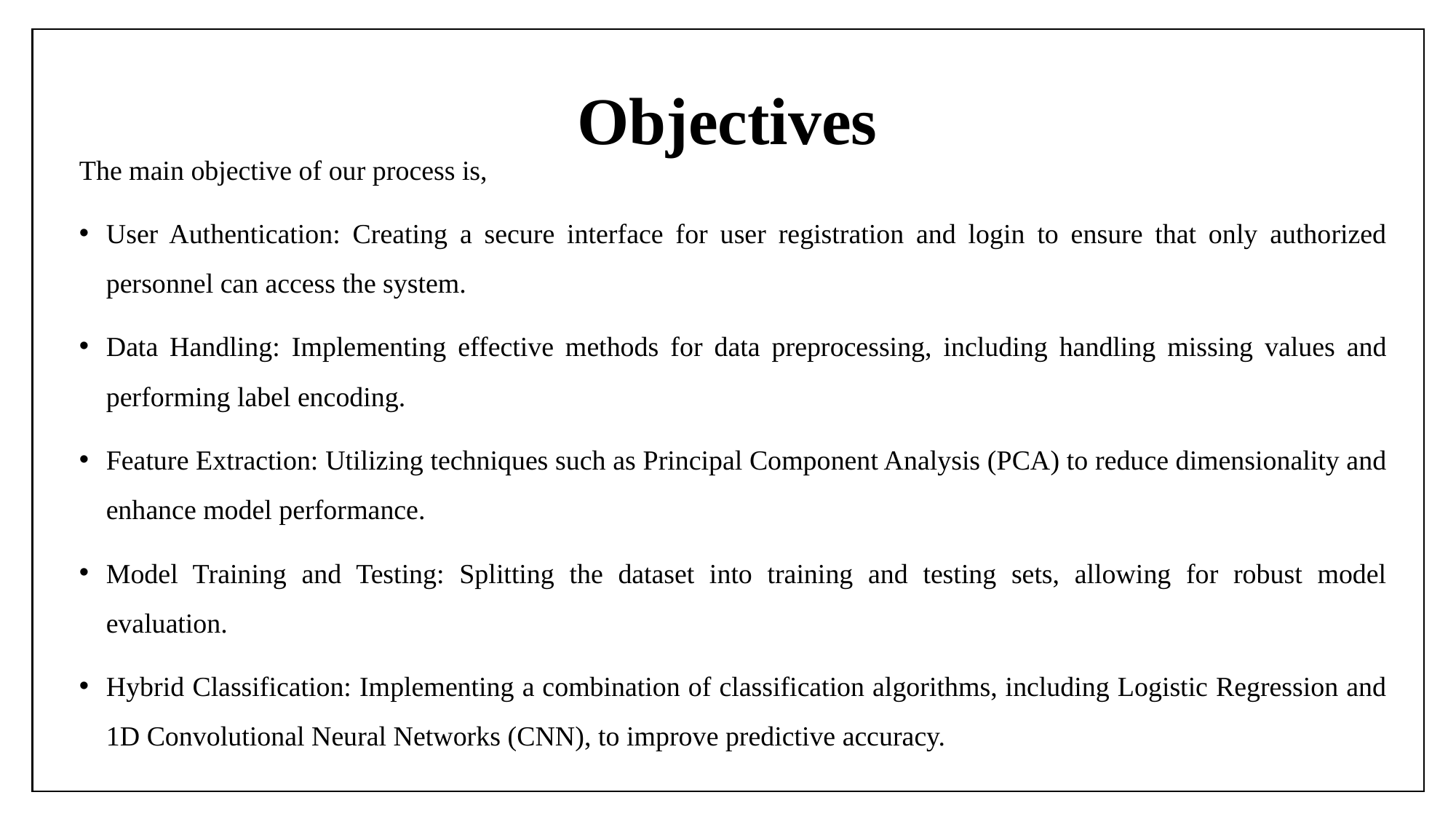

# Objectives
The main objective of our process is,
User Authentication: Creating a secure interface for user registration and login to ensure that only authorized personnel can access the system.
Data Handling: Implementing effective methods for data preprocessing, including handling missing values and performing label encoding.
Feature Extraction: Utilizing techniques such as Principal Component Analysis (PCA) to reduce dimensionality and enhance model performance.
Model Training and Testing: Splitting the dataset into training and testing sets, allowing for robust model evaluation.
Hybrid Classification: Implementing a combination of classification algorithms, including Logistic Regression and 1D Convolutional Neural Networks (CNN), to improve predictive accuracy.